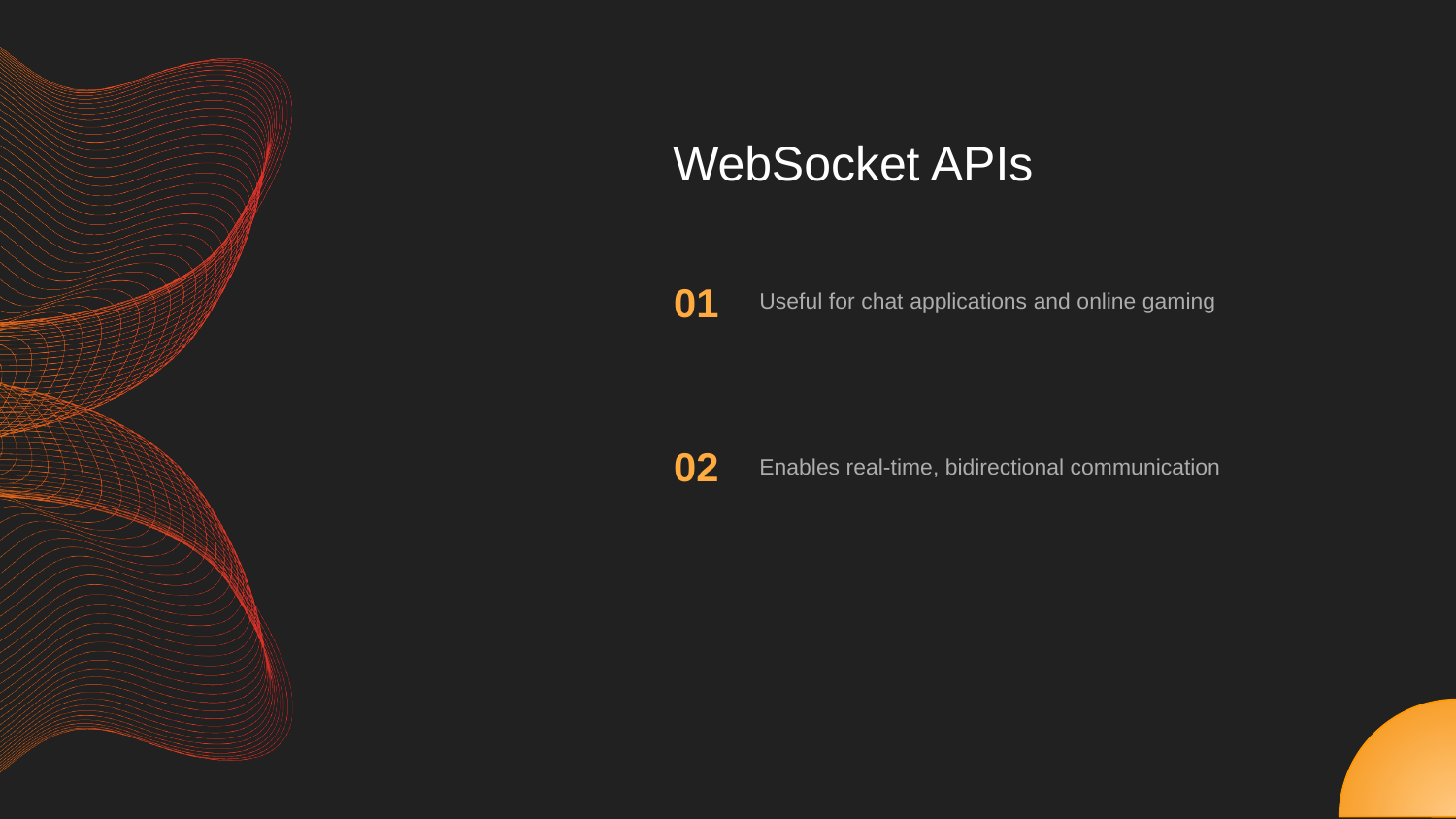

# WebSocket APIs
Useful for chat applications and online gaming
Enables real-time, bidirectional communication